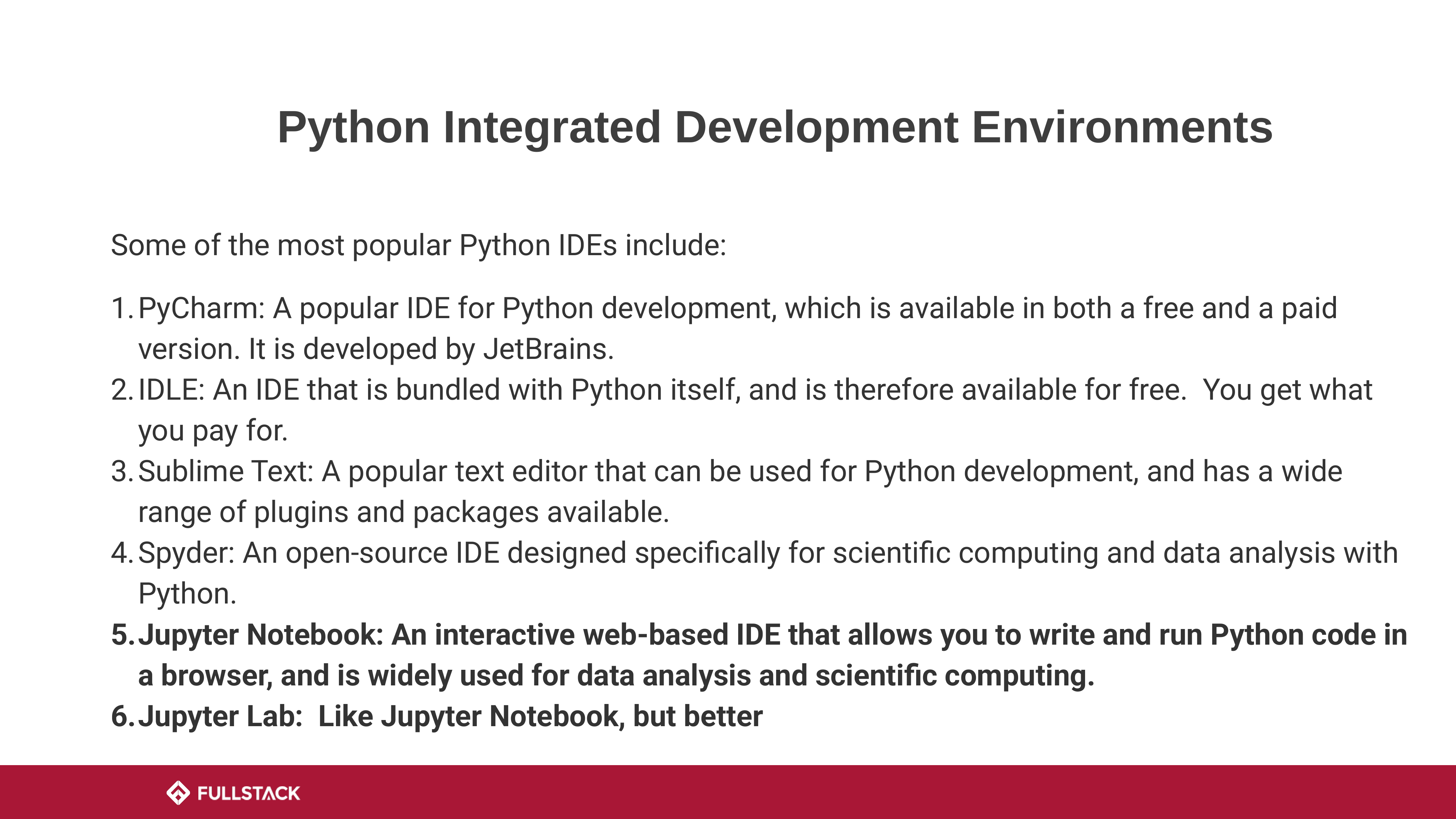

# Python Integrated Development Environments
Some of the most popular Python IDEs include:
PyCharm: A popular IDE for Python development, which is available in both a free and a paid version. It is developed by JetBrains.
IDLE: An IDE that is bundled with Python itself, and is therefore available for free.  You get what you pay for.
Sublime Text: A popular text editor that can be used for Python development, and has a wide range of plugins and packages available.
Spyder: An open-source IDE designed specifically for scientific computing and data analysis with Python.
Jupyter Notebook: An interactive web-based IDE that allows you to write and run Python code in a browser, and is widely used for data analysis and scientific computing.
Jupyter Lab:  Like Jupyter Notebook, but better